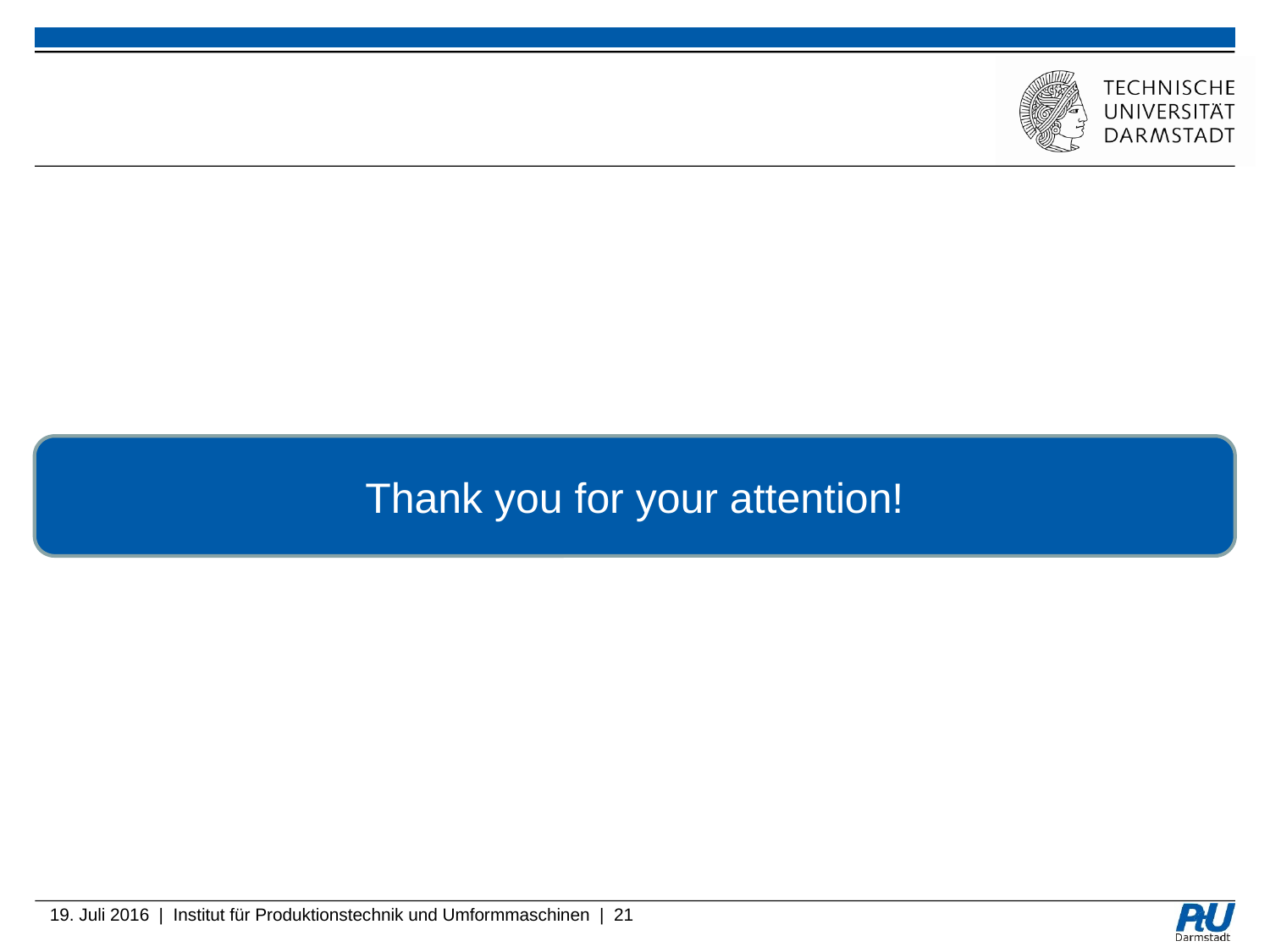

#

Thank you for your attention!
19. Juli 2016  |  Institut für Produktionstechnik und Umformmaschinen  |  21